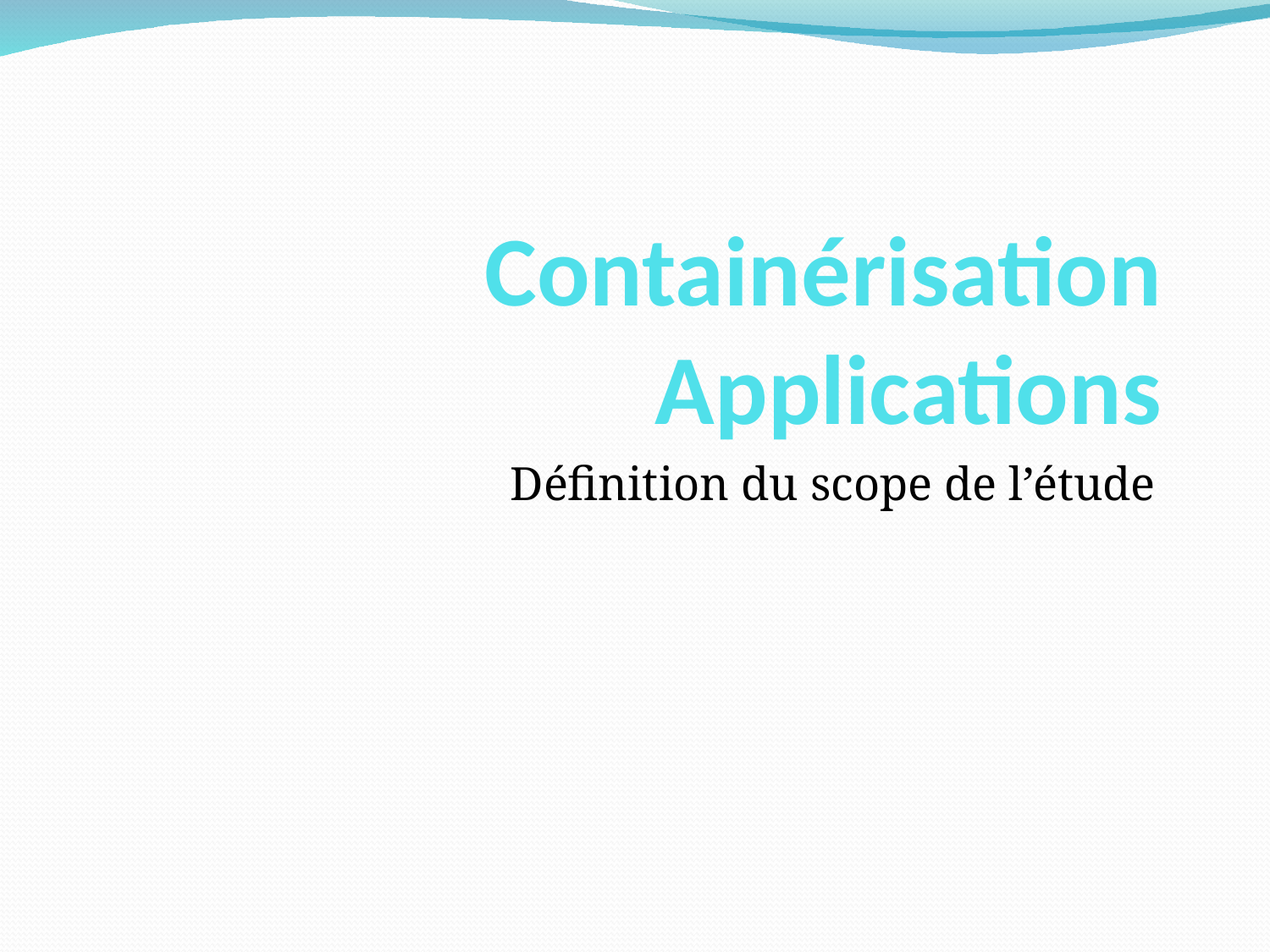

# Containérisation Applications
Définition du scope de l’étude